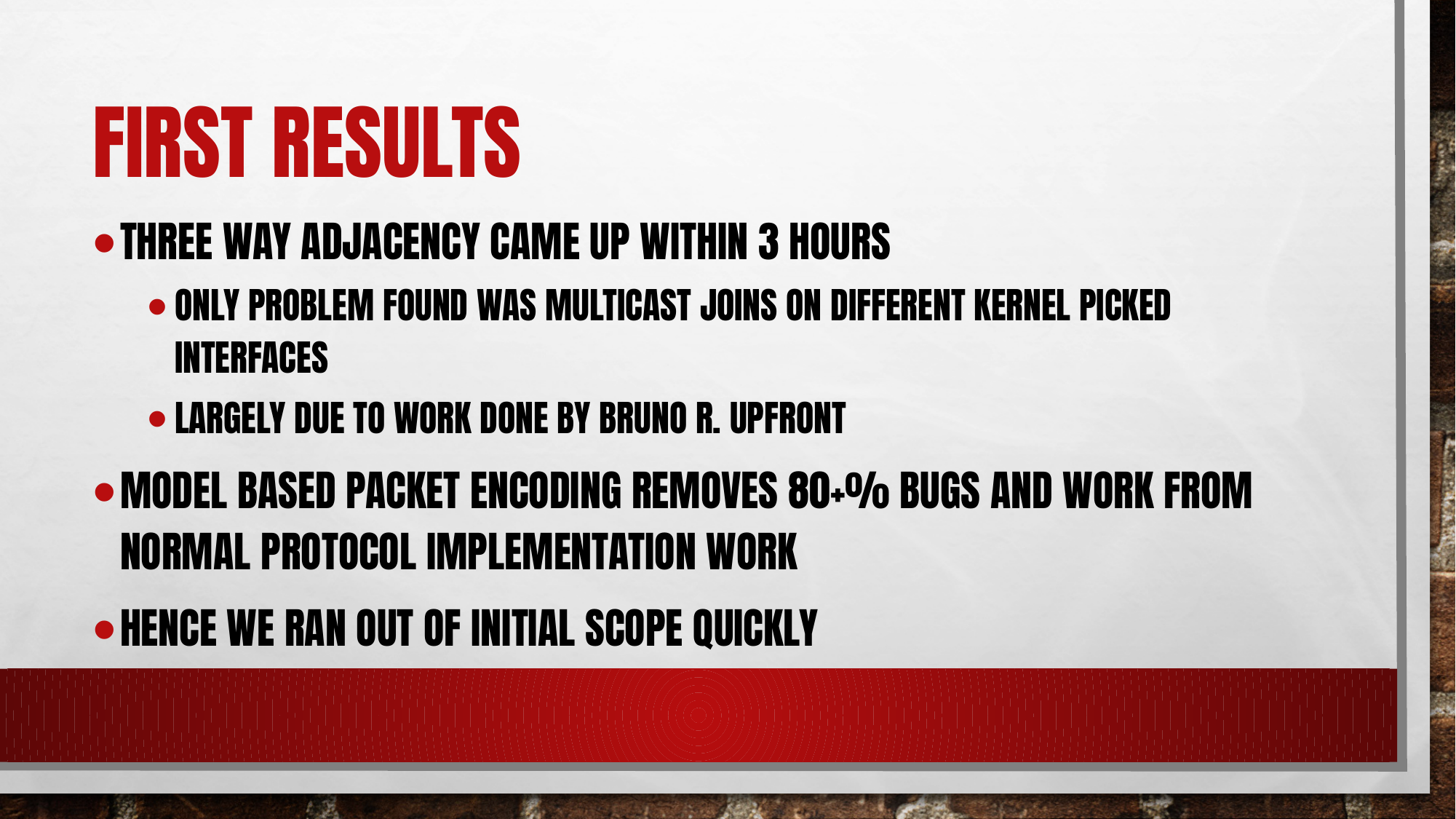

# First results
Three way adjacency came up within 3 hours
Only problem found was multicast joins on different kernel picked interfaces
Largely due to work done by Bruno R. upfront
Model based packet encoding removes 80+% bugs and work from normal protocol implementation work
Hence we ran out of initial scope quickly